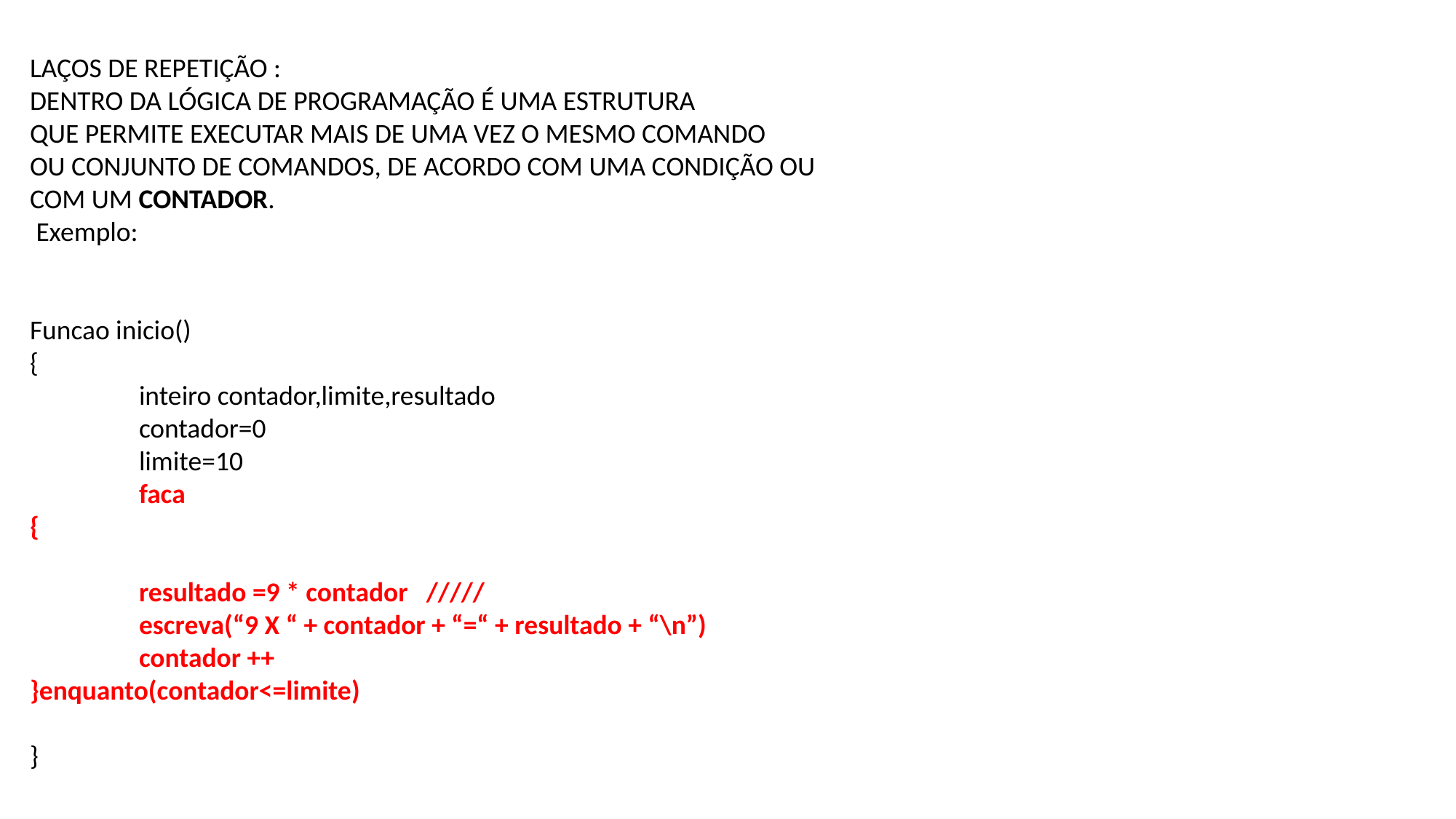

LAÇOS DE REPETIÇÃO :
DENTRO DA LÓGICA DE PROGRAMAÇÃO É UMA ESTRUTURA
QUE PERMITE EXECUTAR MAIS DE UMA VEZ O MESMO COMANDO
OU CONJUNTO DE COMANDOS, DE ACORDO COM UMA CONDIÇÃO OU
COM UM CONTADOR.
 Exemplo:

Funcao inicio()
{
	inteiro contador,limite,resultado
	contador=0
	limite=10
	faca
{

	resultado =9 * contador   /////
	escreva(“9 X “ + contador + “=“ + resultado + “\n”)
	contador ++
}enquanto(contador<=limite)

}